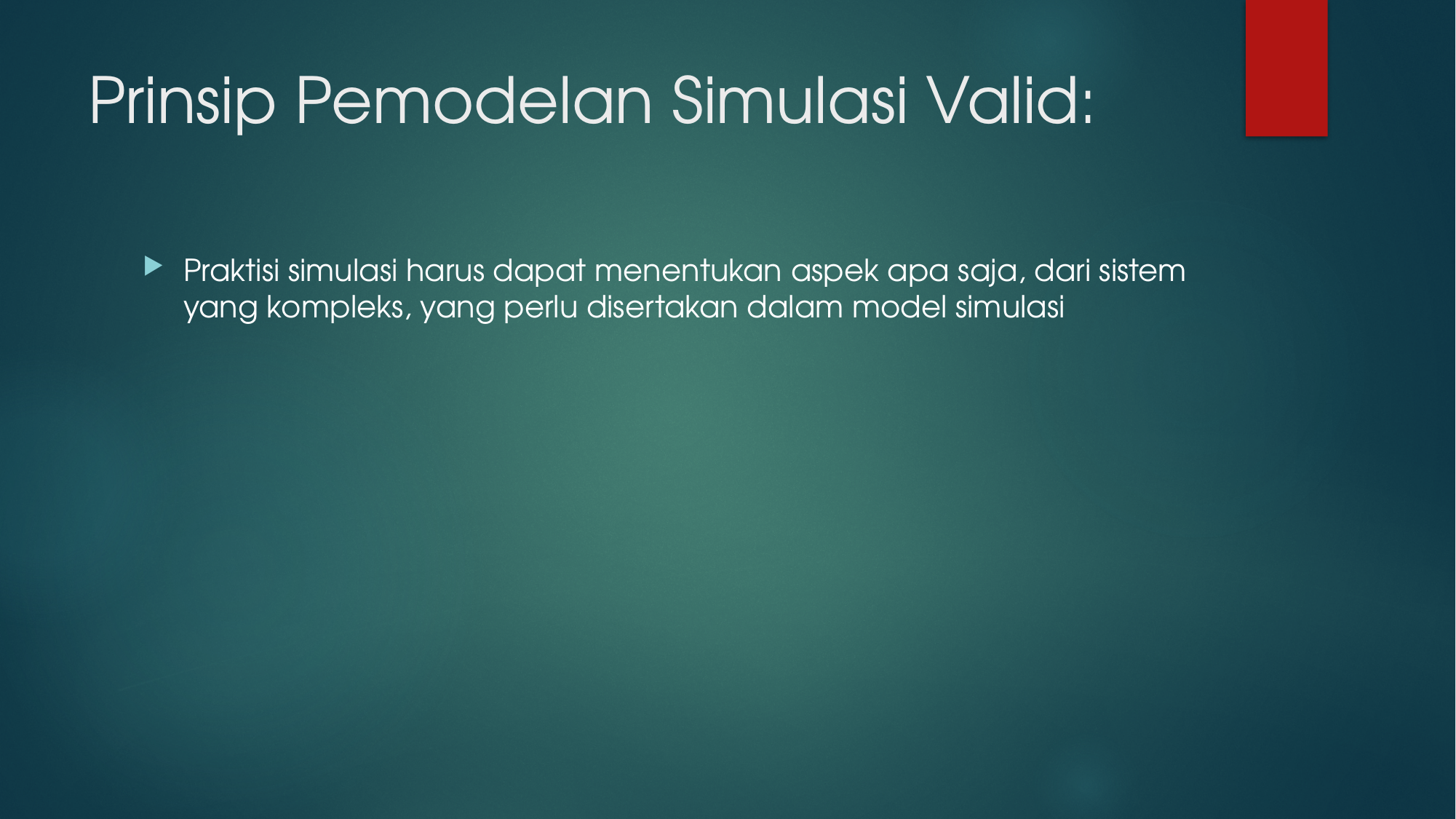

# Prinsip Pemodelan Simulasi Valid:
Praktisi simulasi harus dapat menentukan aspek apa saja, dari sistem yang kompleks, yang perlu disertakan dalam model simulasi